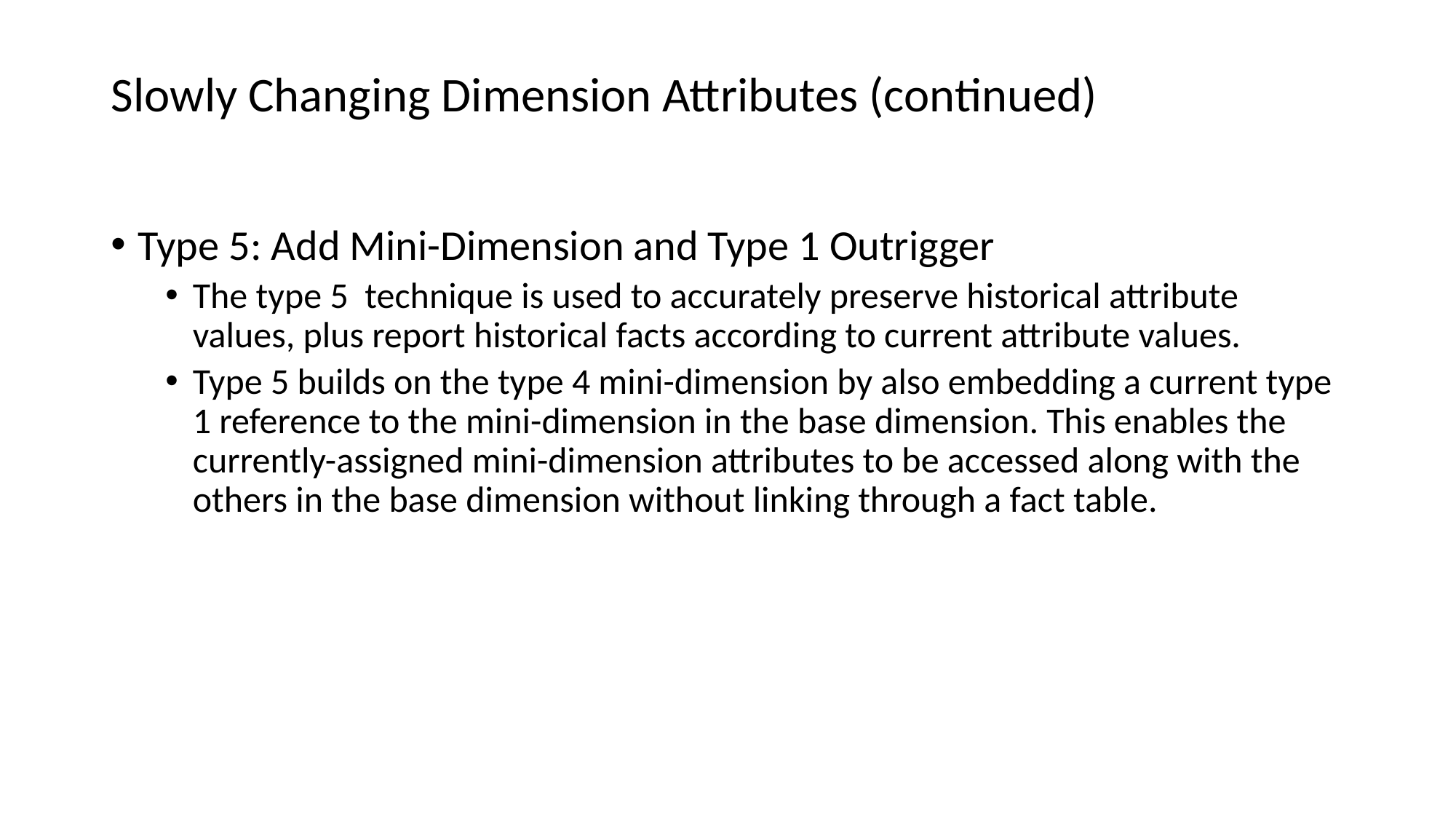

# Slowly Changing Dimension Attributes (continued)
Type 5: Add Mini-Dimension and Type 1 Outrigger
The type 5  technique is used to accurately preserve historical attribute values, plus report historical facts according to current attribute values.
Type 5 builds on the type 4 mini-dimension by also embedding a current type 1 reference to the mini-dimension in the base dimension. This enables the currently-assigned mini-dimension attributes to be accessed along with the others in the base dimension without linking through a fact table.